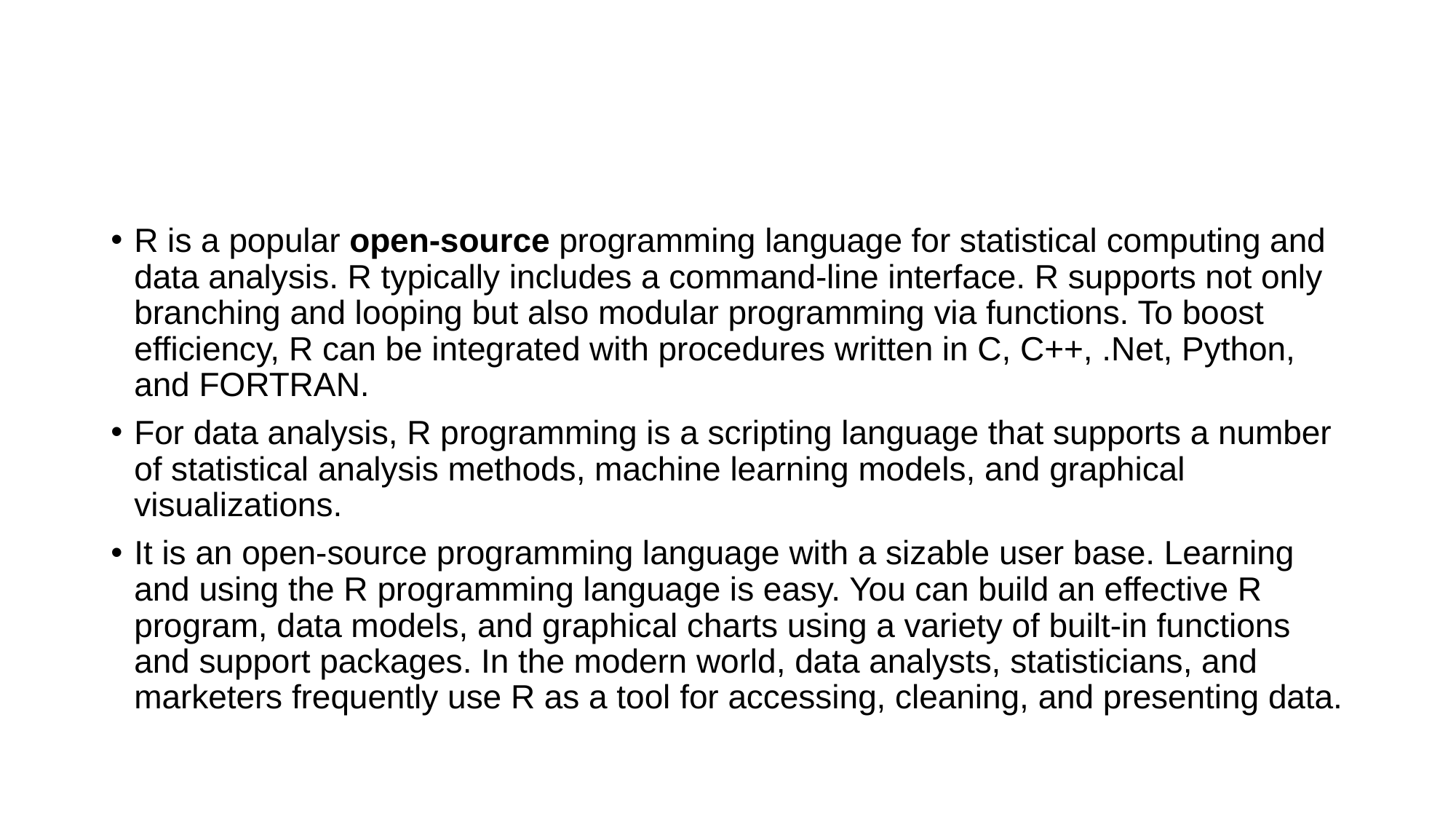

#
R is a popular open-source programming language for statistical computing and data analysis. R typically includes a command-line interface. R supports not only branching and looping but also modular programming via functions. To boost efficiency, R can be integrated with procedures written in C, C++, .Net, Python, and FORTRAN.
For data analysis, R programming is a scripting language that supports a number of statistical analysis methods, machine learning models, and graphical visualizations.
It is an open-source programming language with a sizable user base. Learning and using the R programming language is easy. You can build an effective R program, data models, and graphical charts using a variety of built-in functions and support packages. In the modern world, data analysts, statisticians, and marketers frequently use R as a tool for accessing, cleaning, and presenting data.